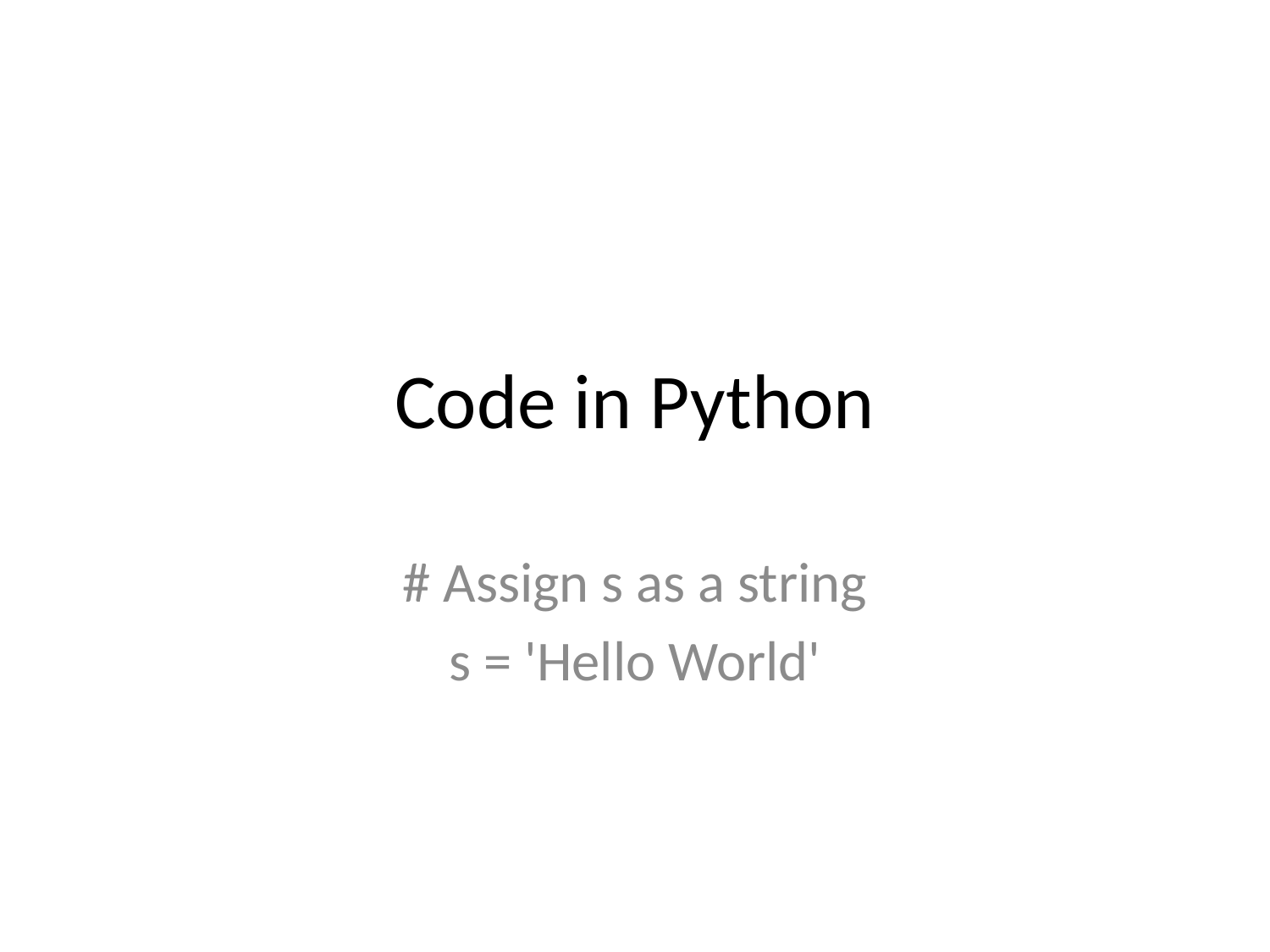

# Code in Python
# Assign s as a string
s = 'Hello World'